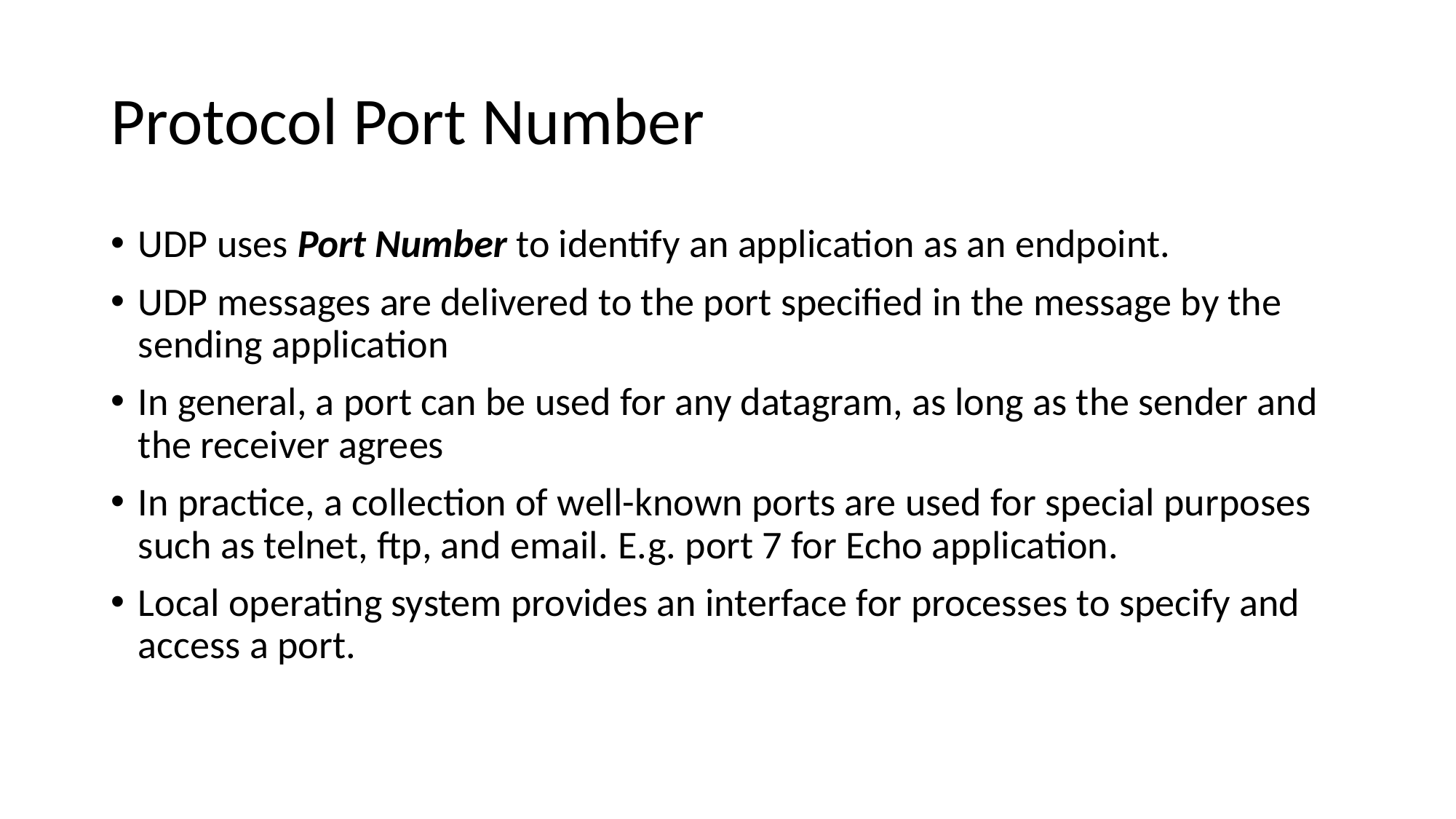

# Protocol Port Number
UDP uses Port Number to identify an application as an endpoint.
UDP messages are delivered to the port specified in the message by the sending application
In general, a port can be used for any datagram, as long as the sender and the receiver agrees
In practice, a collection of well-known ports are used for special purposes such as telnet, ftp, and email. E.g. port 7 for Echo application.
Local operating system provides an interface for processes to specify and access a port.